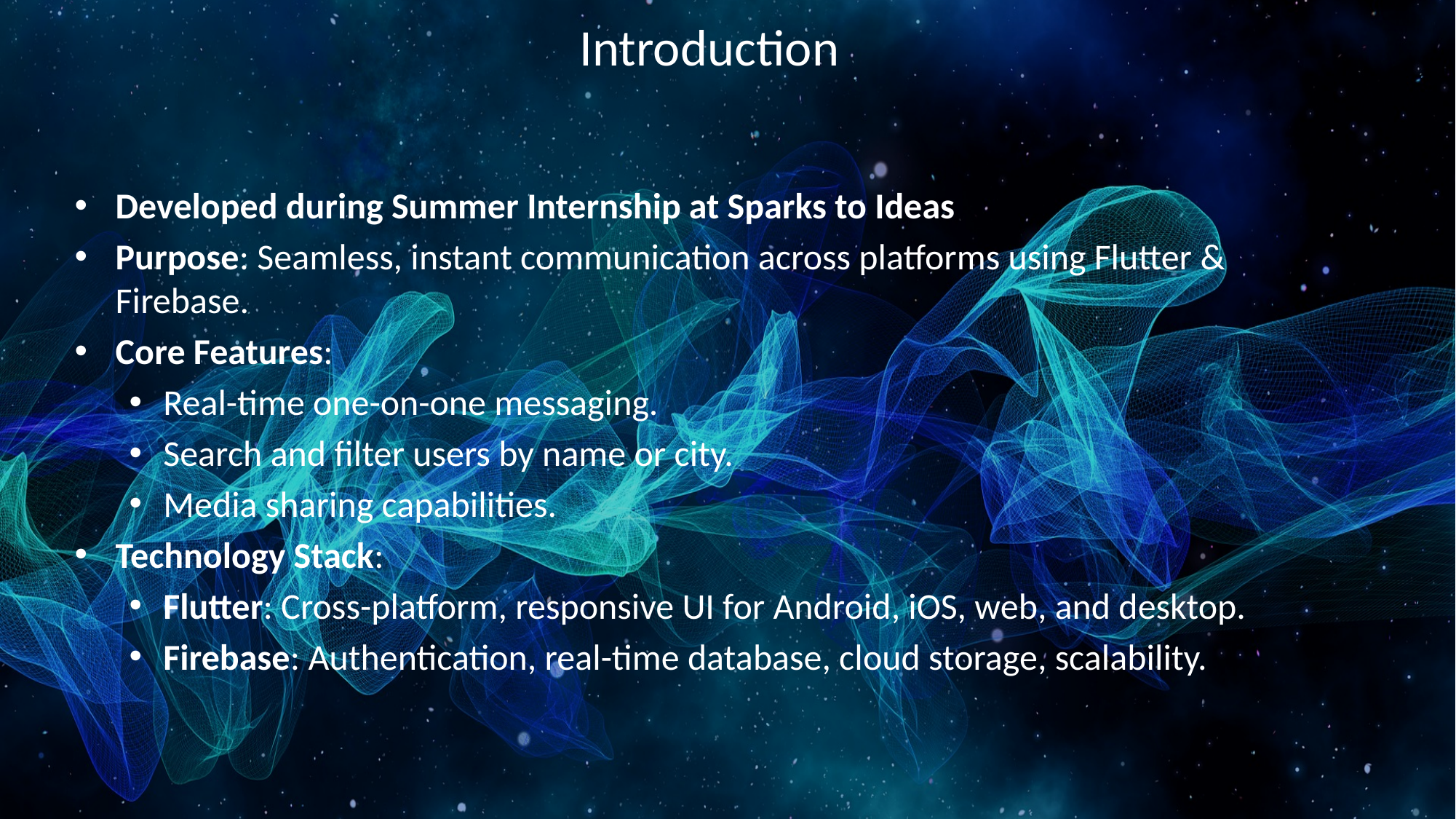

# Introduction
Developed during Summer Internship at Sparks to Ideas
Purpose: Seamless, instant communication across platforms using Flutter & Firebase.
Core Features:
Real-time one-on-one messaging.
Search and filter users by name or city.
Media sharing capabilities.
Technology Stack:
Flutter: Cross-platform, responsive UI for Android, iOS, web, and desktop.
Firebase: Authentication, real-time database, cloud storage, scalability.